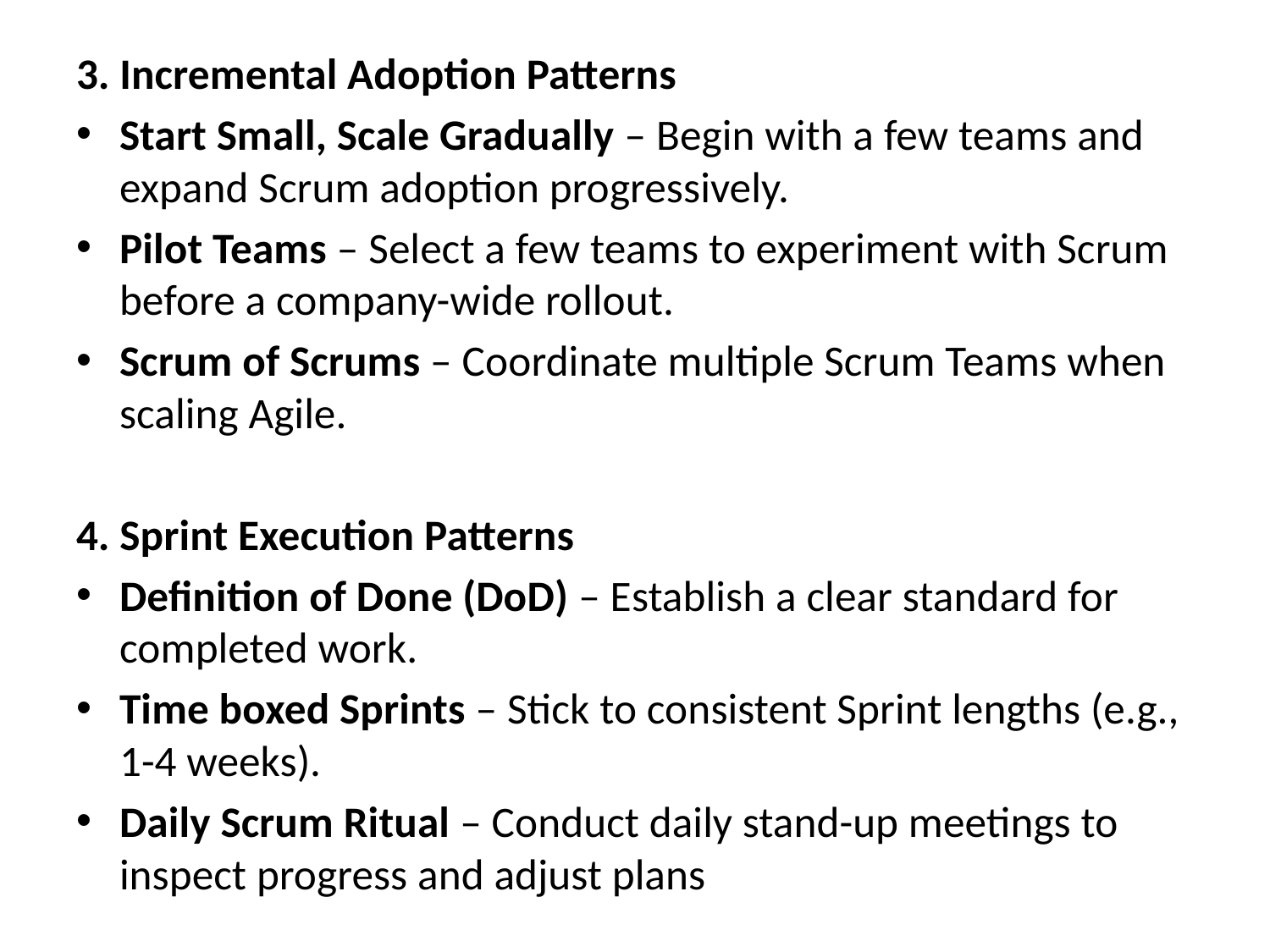

3. Incremental Adoption Patterns
Start Small, Scale Gradually – Begin with a few teams and expand Scrum adoption progressively.
Pilot Teams – Select a few teams to experiment with Scrum before a company-wide rollout.
Scrum of Scrums – Coordinate multiple Scrum Teams when scaling Agile.

4. Sprint Execution Patterns
Definition of Done (DoD) – Establish a clear standard for completed work.
Time boxed Sprints – Stick to consistent Sprint lengths (e.g., 1-4 weeks).
Daily Scrum Ritual – Conduct daily stand-up meetings to inspect progress and adjust plans